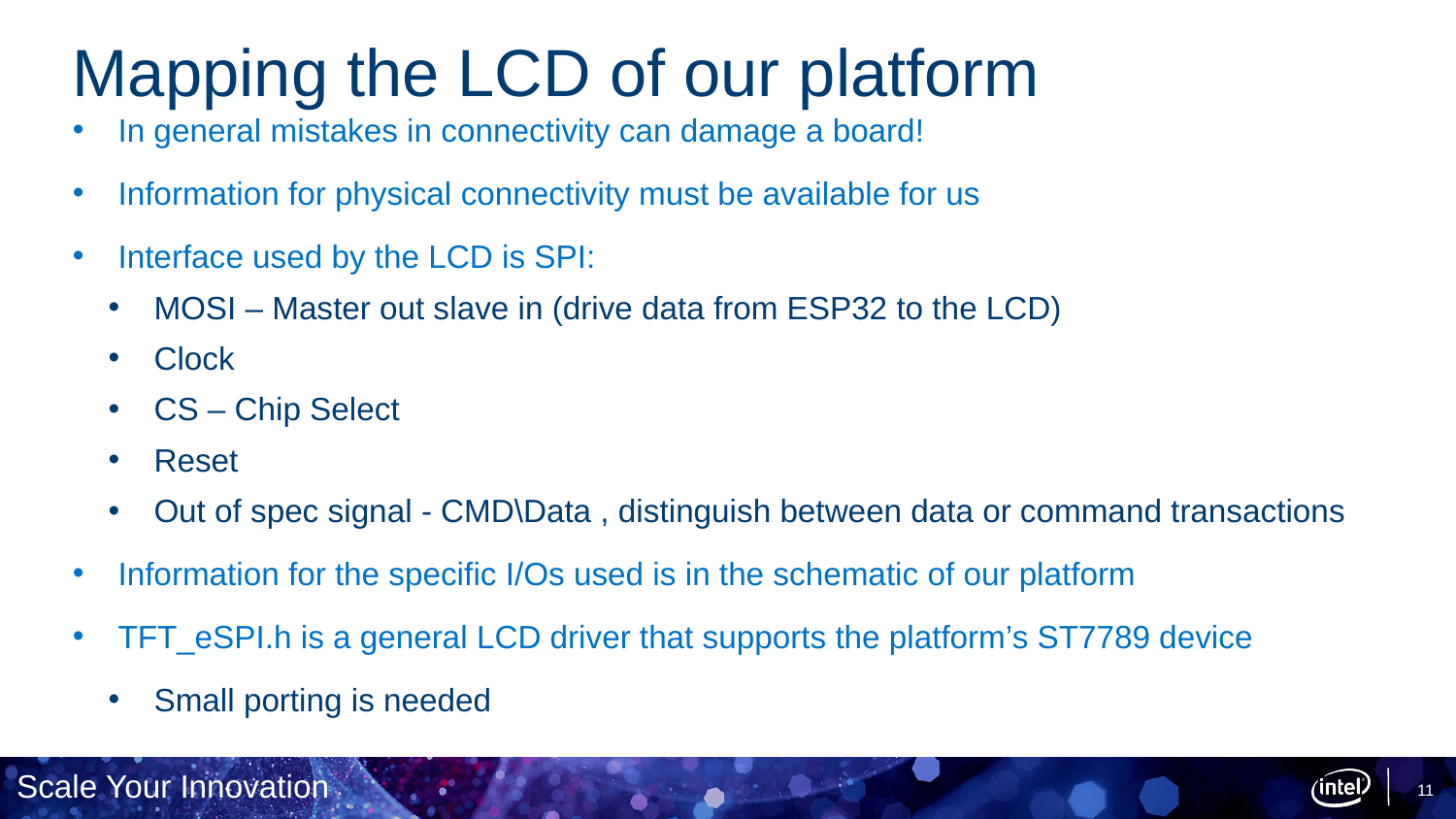

# Mapping the LCD of our platform
In general mistakes in connectivity can damage a board!
Information for physical connectivity must be available for us
Interface used by the LCD is SPI:
MOSI – Master out slave in (drive data from ESP32 to the LCD)
Clock
CS – Chip Select
Reset
Out of spec signal - CMD\Data , distinguish between data or command transactions
Information for the specific I/Os used is in the schematic of our platform
TFT_eSPI.h is a general LCD driver that supports the platform’s ST7789 device
Small porting is needed
11